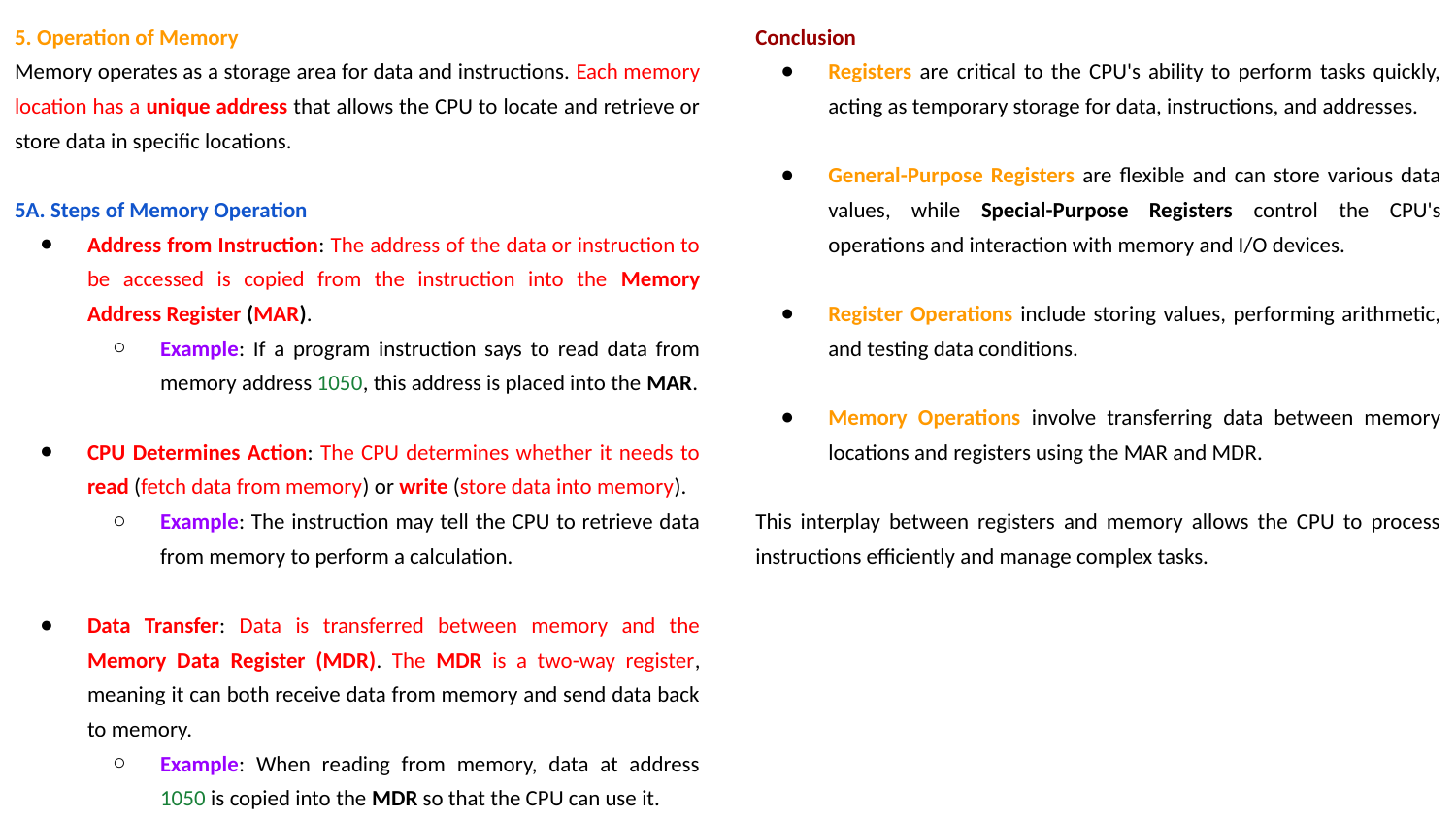

Conclusion
Registers are critical to the CPU's ability to perform tasks quickly, acting as temporary storage for data, instructions, and addresses.

General-Purpose Registers are flexible and can store various data values, while Special-Purpose Registers control the CPU's operations and interaction with memory and I/O devices.

Register Operations include storing values, performing arithmetic, and testing data conditions.

Memory Operations involve transferring data between memory locations and registers using the MAR and MDR.

This interplay between registers and memory allows the CPU to process instructions efficiently and manage complex tasks.
5. Operation of Memory
Memory operates as a storage area for data and instructions. Each memory location has a unique address that allows the CPU to locate and retrieve or store data in specific locations.

5A. Steps of Memory Operation
Address from Instruction: The address of the data or instruction to be accessed is copied from the instruction into the Memory Address Register (MAR).
Example: If a program instruction says to read data from memory address 1050, this address is placed into the MAR.

CPU Determines Action: The CPU determines whether it needs to read (fetch data from memory) or write (store data into memory).
Example: The instruction may tell the CPU to retrieve data from memory to perform a calculation.

Data Transfer: Data is transferred between memory and the Memory Data Register (MDR). The MDR is a two-way register, meaning it can both receive data from memory and send data back to memory.
Example: When reading from memory, data at address 1050 is copied into the MDR so that the CPU can use it.